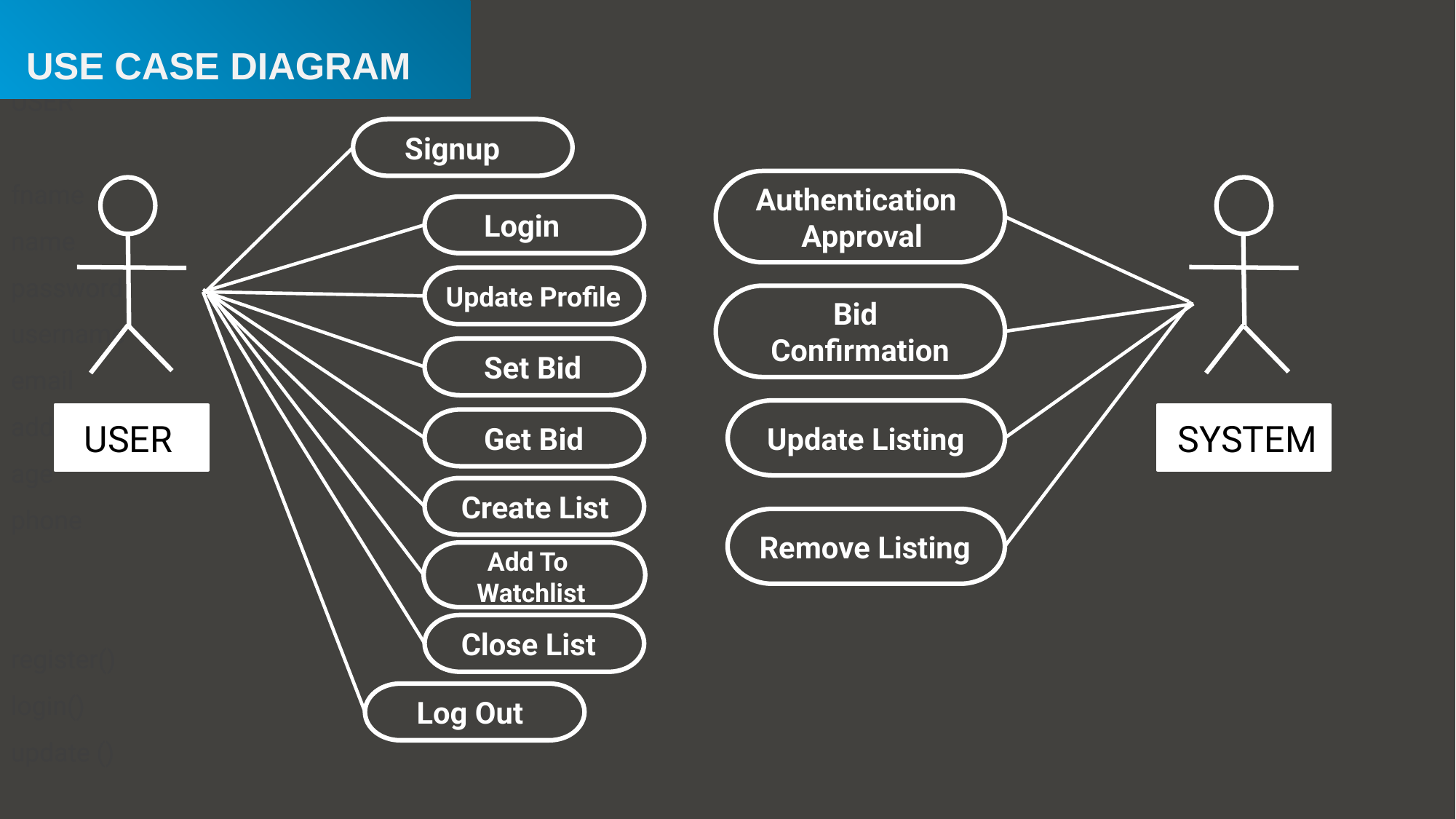

# USER

fname
name
password
username
email
address
age
phone

register()
login()
update ()

  USE CASE DIAGRAM

    Signup
  Authentication
        Approval

     Login
Update Profile
     Bid
    Confirmation
     Set Bid
  Update Listing
  USER
 SYSTEM
     Get Bid
  Create List
 Remove Listing
      Add To
     Watchlist
  Close List
    Log Out